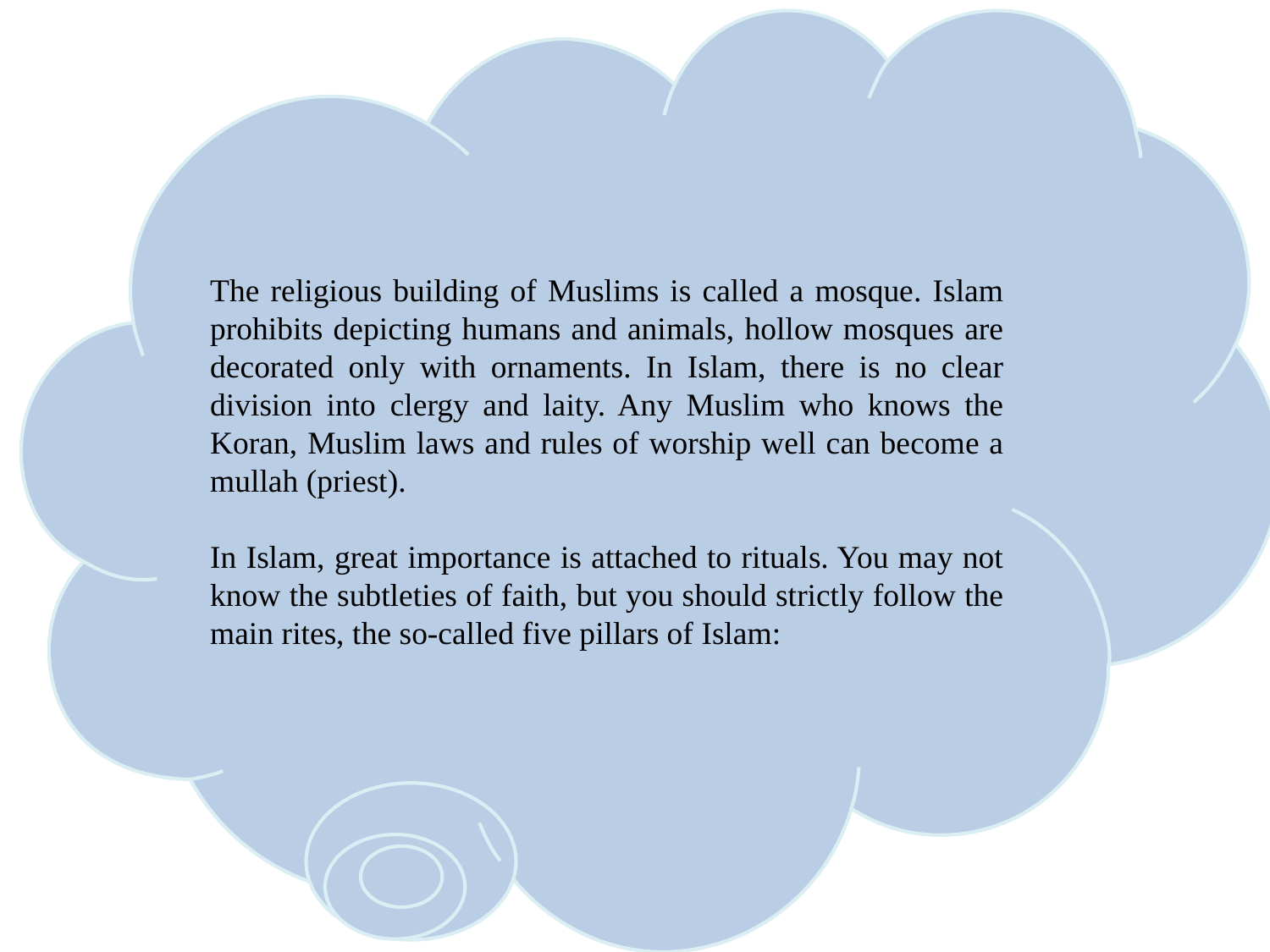

The religious building of Muslims is called a mosque. Islam prohibits depicting humans and animals, hollow mosques are decorated only with ornaments. In Islam, there is no clear division into clergy and laity. Any Muslim who knows the Koran, Muslim laws and rules of worship well can become a mullah (priest).

In Islam, great importance is attached to rituals. You may not know the subtleties of faith, but you should strictly follow the main rites, the so-called five pillars of Islam: